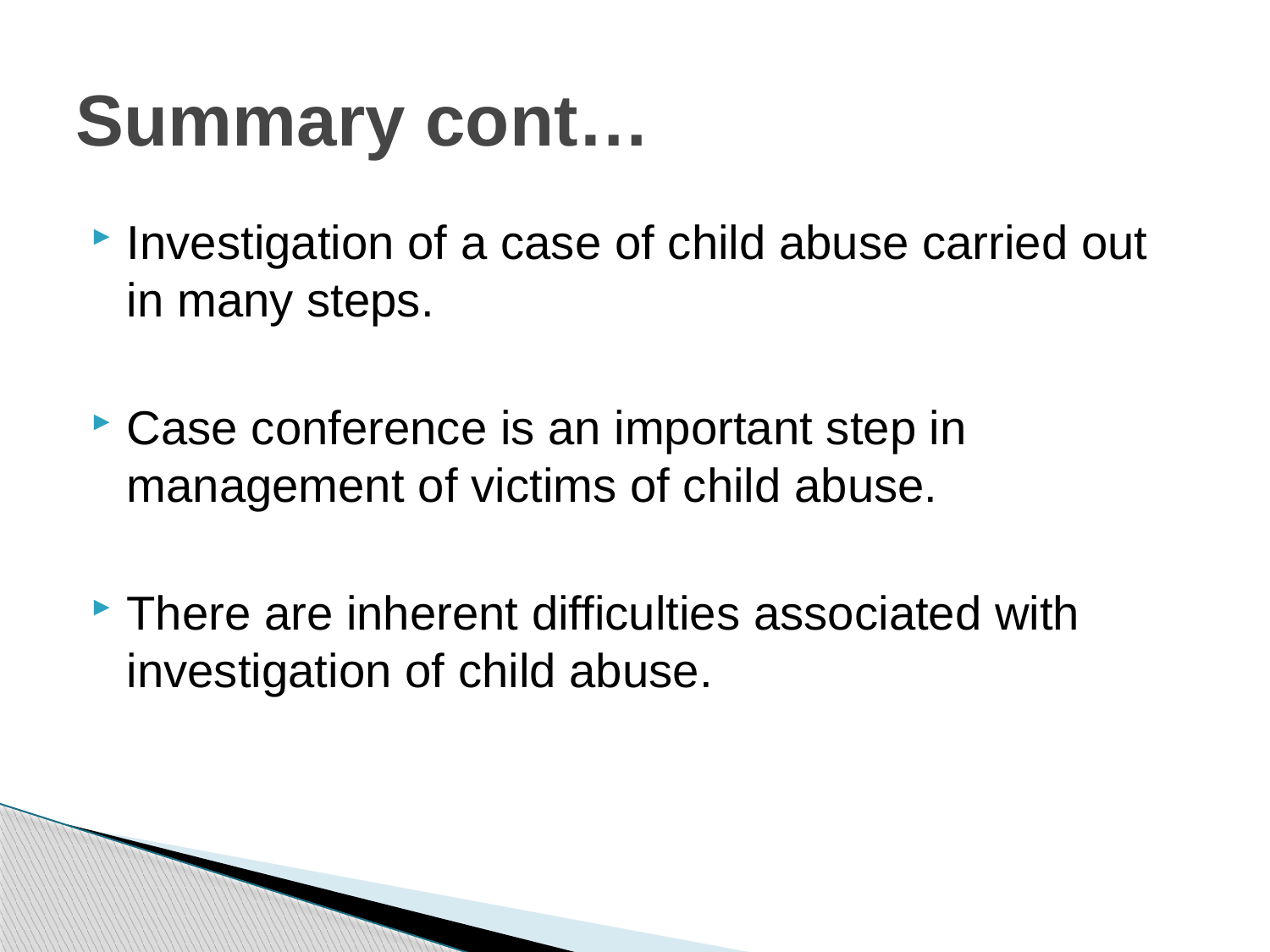

# Summary cont…
Investigation of a case of child abuse carried out in many steps.

Case conference is an important step in management of victims of child abuse.

There are inherent difficulties associated with investigation of child abuse.